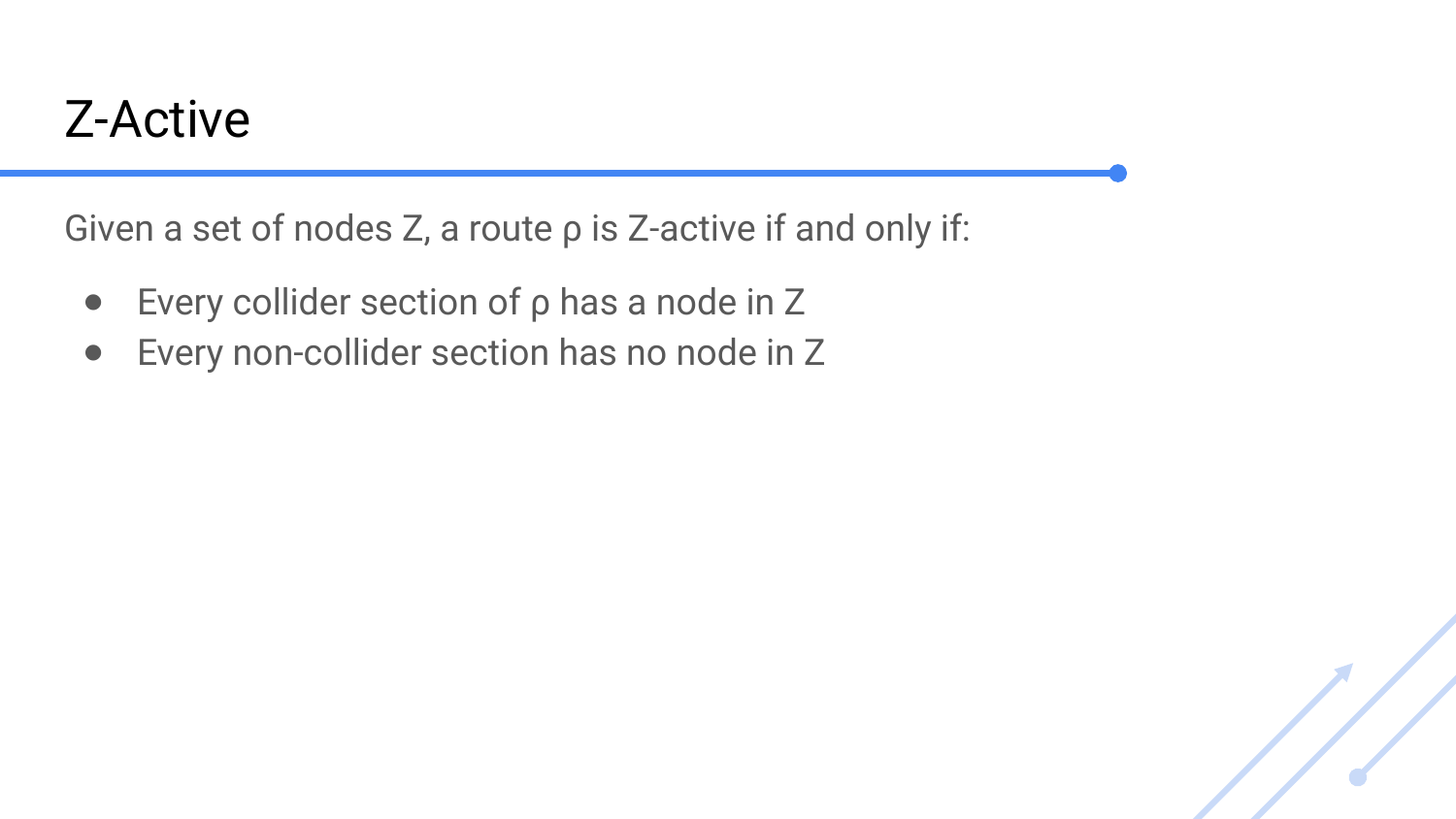

# Z-Active
Given a set of nodes Z, a route ρ is Z-active if and only if:
Every collider section of ρ has a node in Z
Every non-collider section has no node in Z